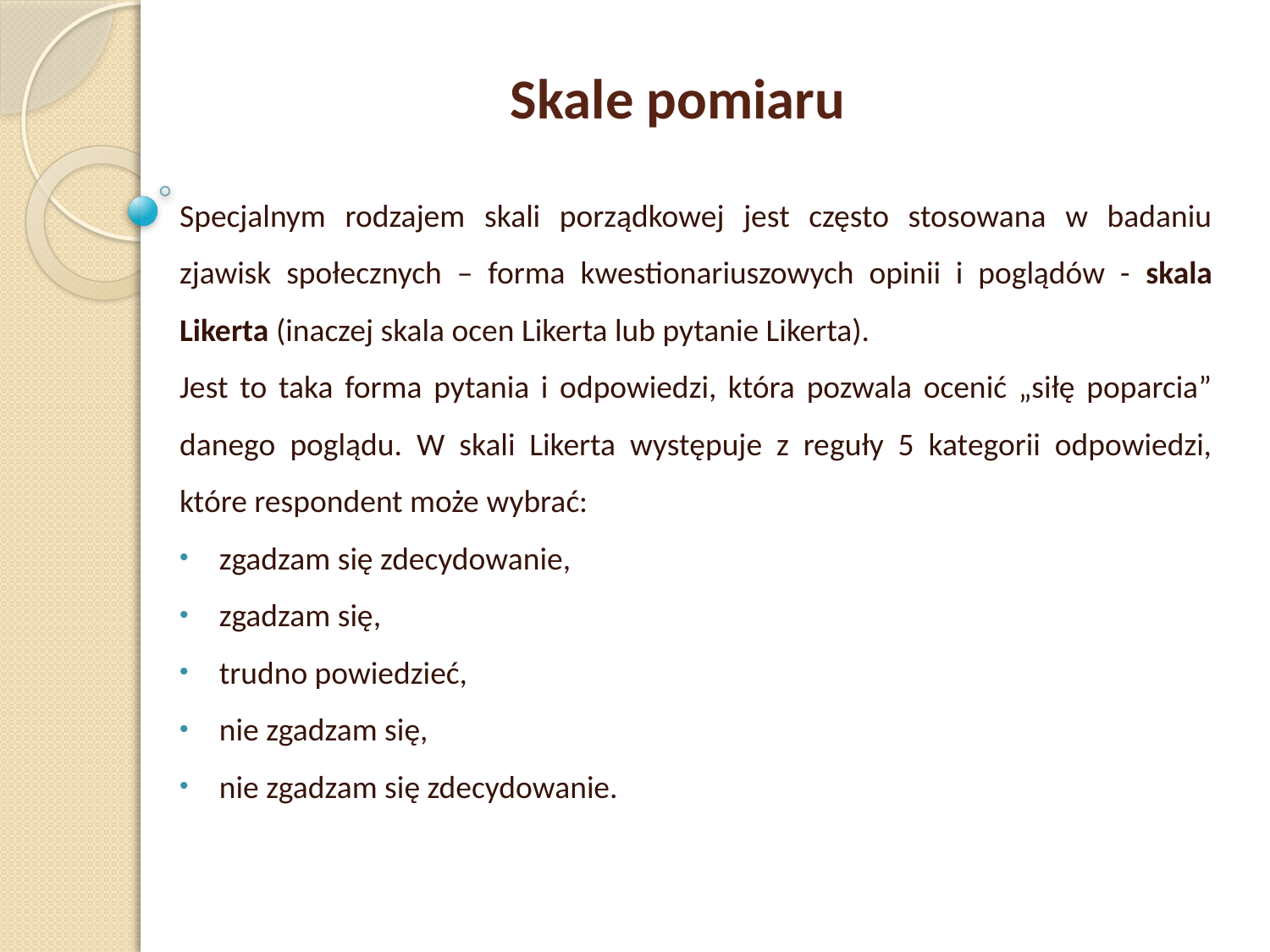

Skale pomiaru
Specjalnym rodzajem skali porządkowej jest często stosowana w badaniu zjawisk społecznych – forma kwestionariuszowych opinii i poglądów - skala Likerta (inaczej skala ocen Likerta lub pytanie Likerta).
Jest to taka forma pytania i odpowiedzi, która pozwala ocenić „siłę poparcia” danego poglądu. W skali Likerta występuje z reguły 5 kategorii odpowiedzi, które respondent może wybrać:
zgadzam się zdecydowanie,
zgadzam się,
trudno powiedzieć,
nie zgadzam się,
nie zgadzam się zdecydowanie.